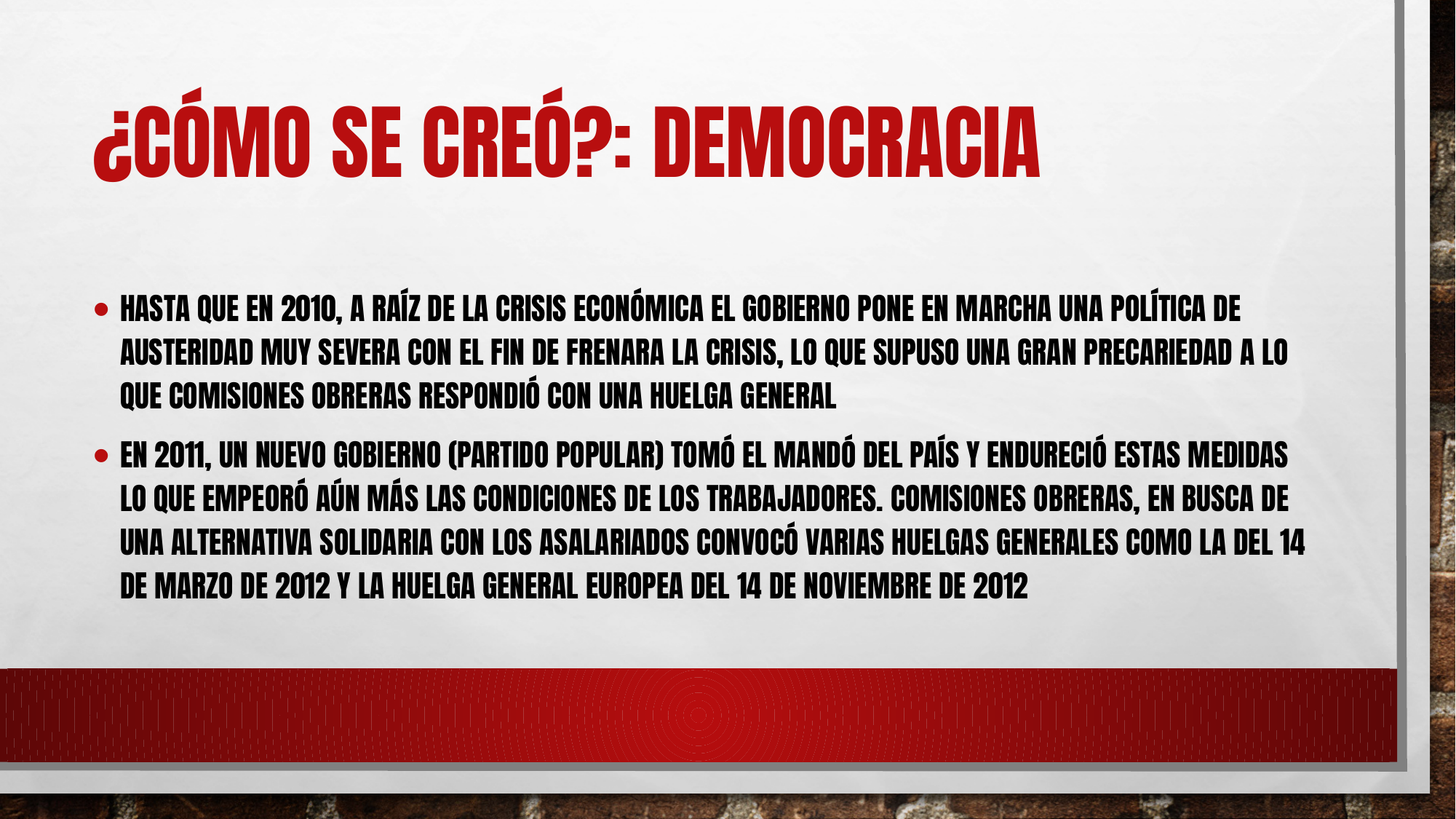

# ¿cómo se creó?: Democracia
Hasta que en 2010, a raíz de la crisis económica el gobierno pone en marcha una política de austeridad muy severa con el fin de frenara la crisis, lo que supuso una gran precariedad a lo que comisiones obreras respondió con una huelga general
En 2011, un nuevo gobierno (Partido popular) tomó el mandó del país y endureció estas medidas lo que empeoró aún más las condiciones de los trabajadores. Comisiones obreras, en busca de una alternativa solidaria con los asalariados convocó varias huelgas generales como la del 14 de marzo de 2012 y la huelga general europea del 14 de noviembre de 2012